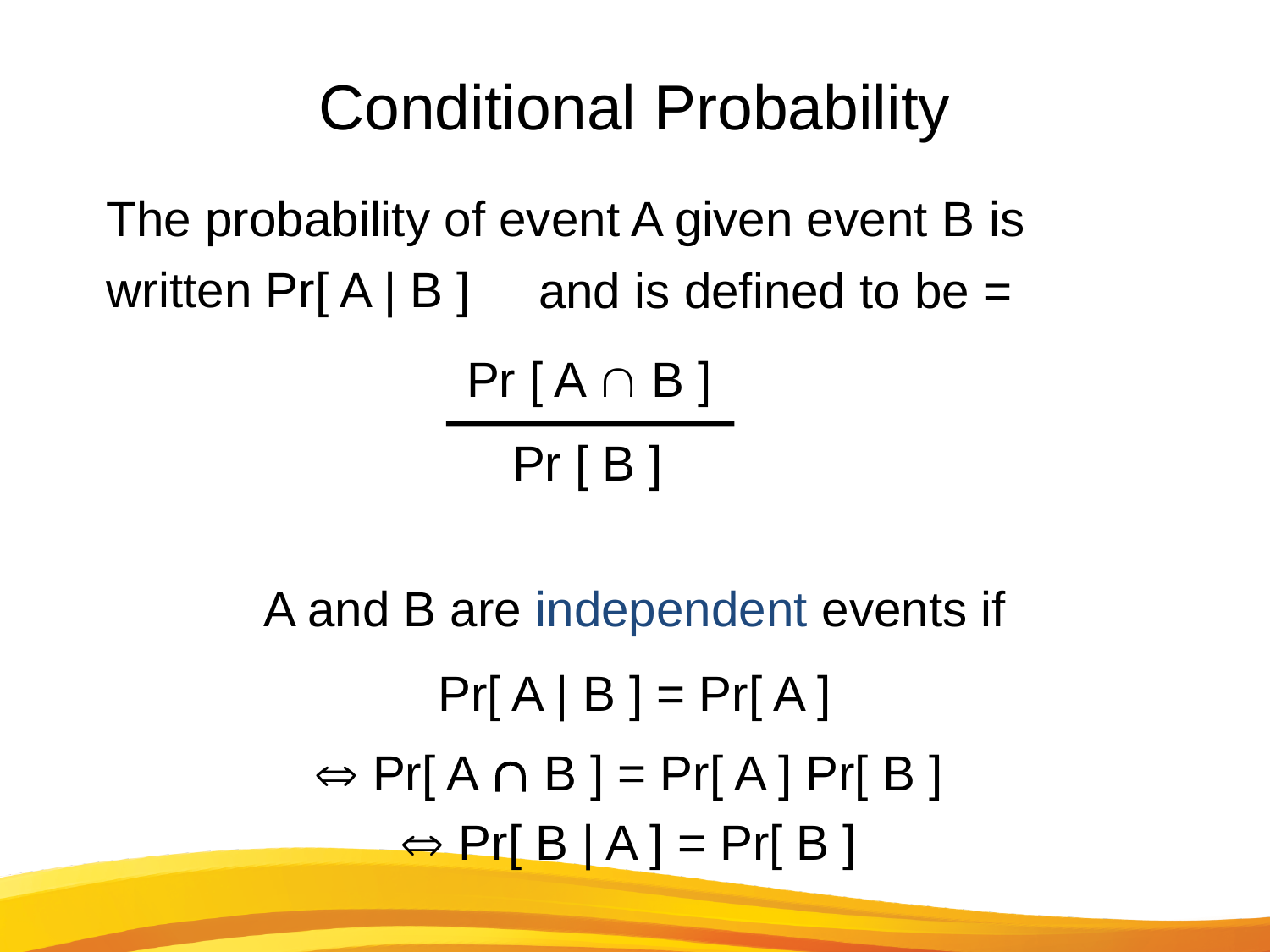

Conditional Probability
The probability of event A given event B is written Pr[ A | B ]
and is defined to be =
Pr [ A ∩ B ]

Pr [ B ]
A and B are independent events if
Pr[ A | B ] = Pr[ A ]
⇔ Pr[ A ∩ B ] = Pr[ A ] Pr[ B ]
⇔ Pr[ B | A ] = Pr[ B ]